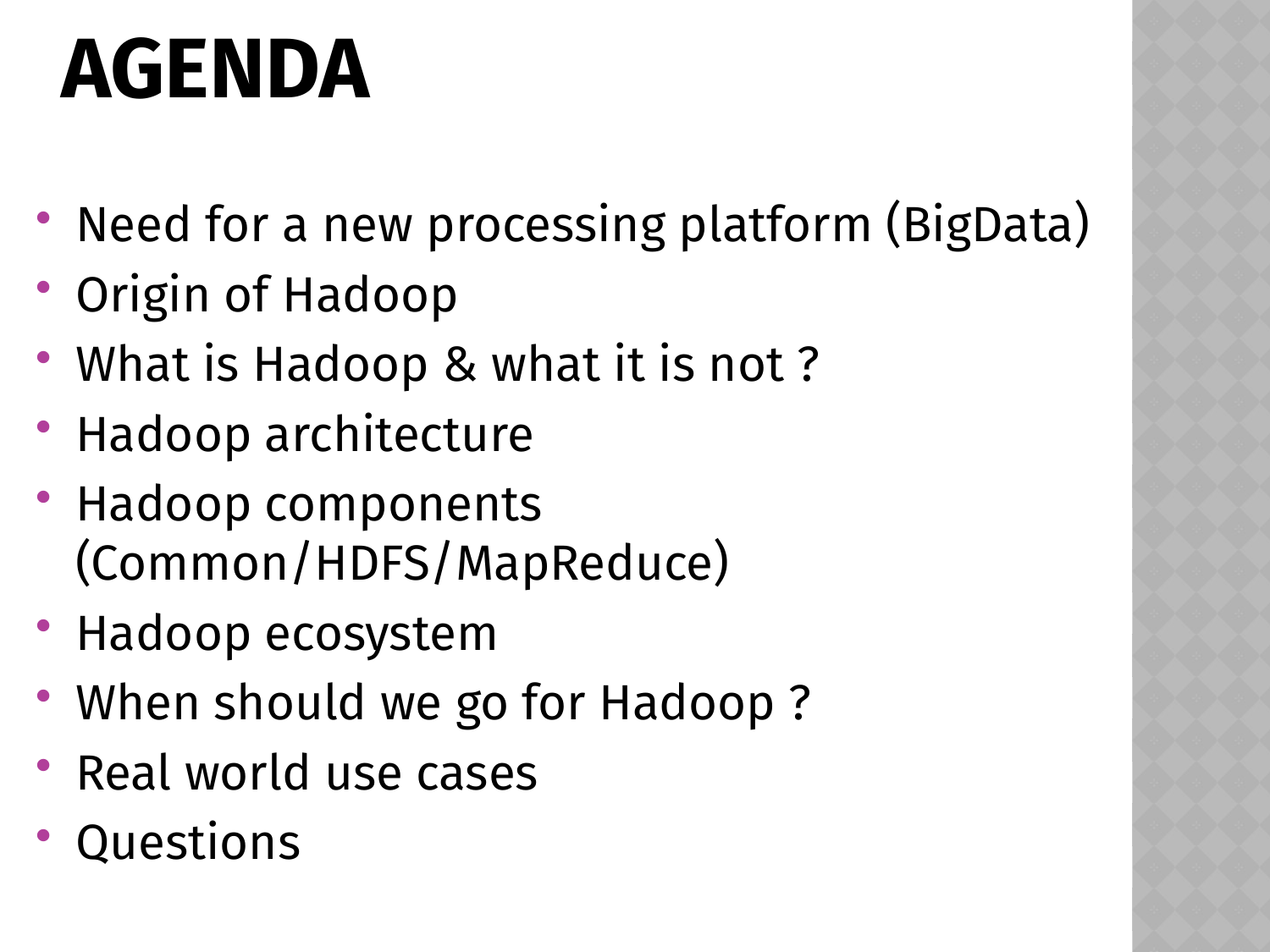

# Agenda
Need for a new processing platform (BigData)
Origin of Hadoop
What is Hadoop & what it is not ?
Hadoop architecture
Hadoop components (Common/HDFS/MapReduce)
Hadoop ecosystem
When should we go for Hadoop ?
Real world use cases
Questions